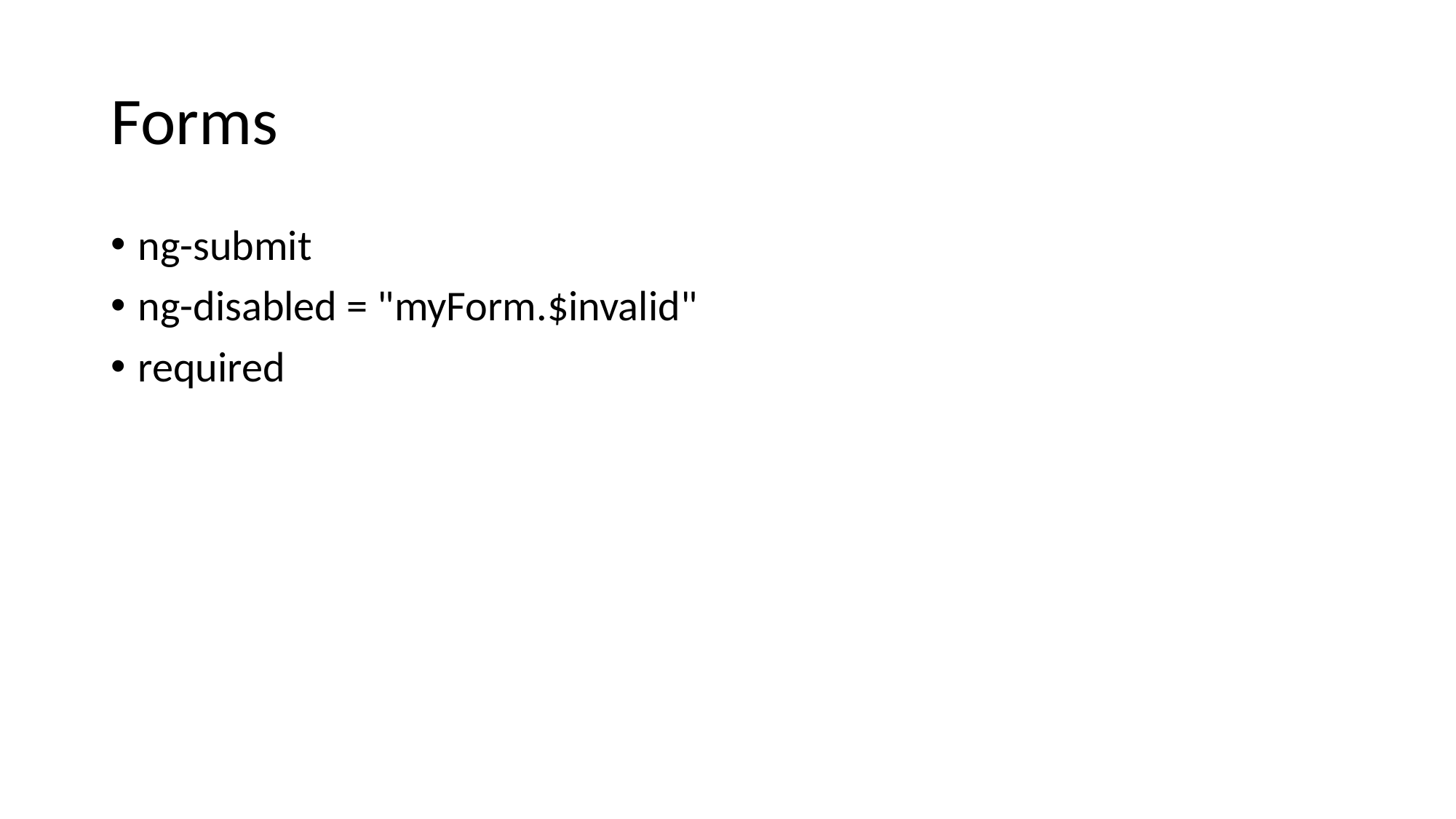

# Forms
ng-submit
ng-disabled = "myForm.$invalid"
required